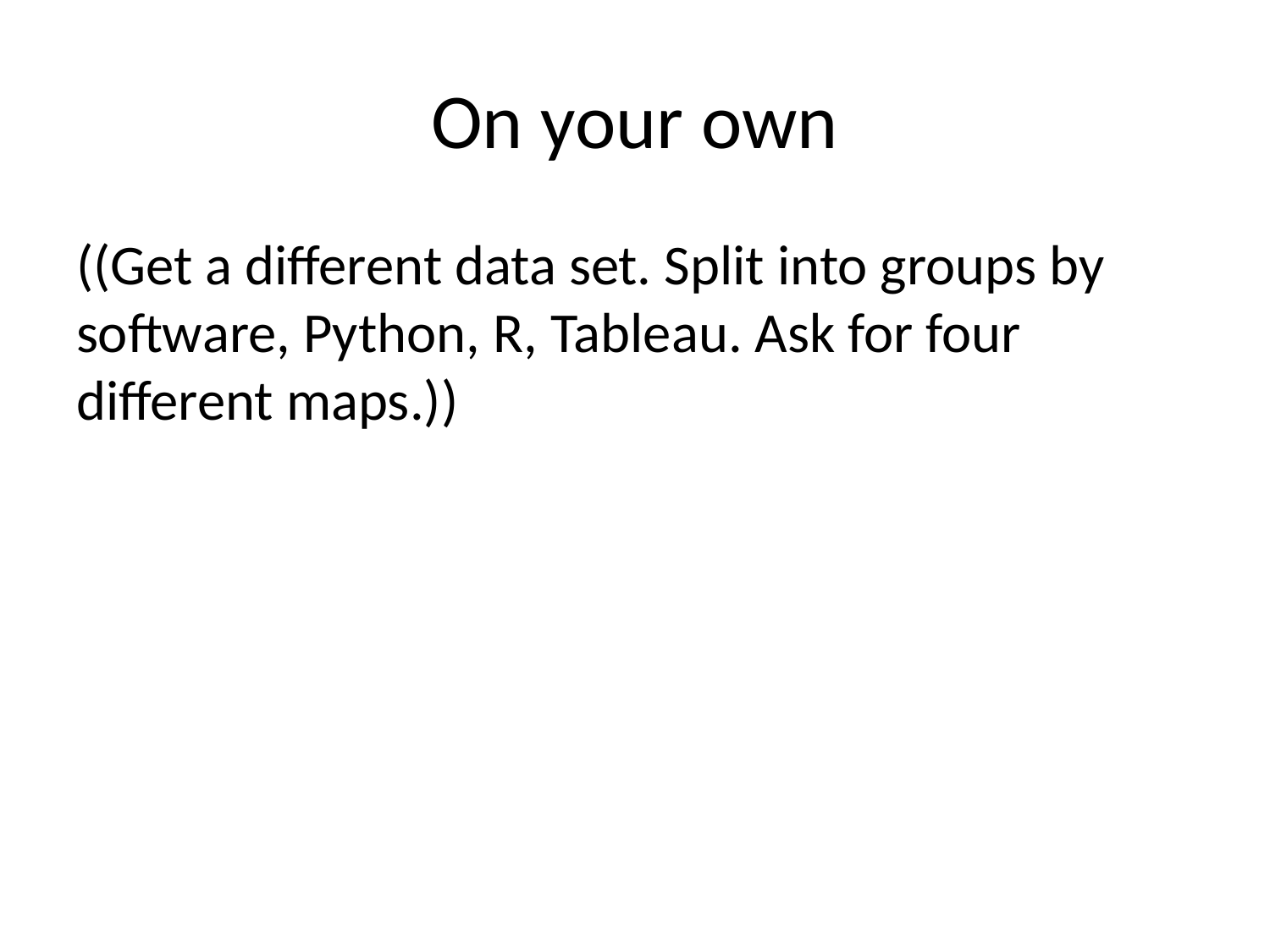

# On your own
((Get a different data set. Split into groups by software, Python, R, Tableau. Ask for four different maps.))